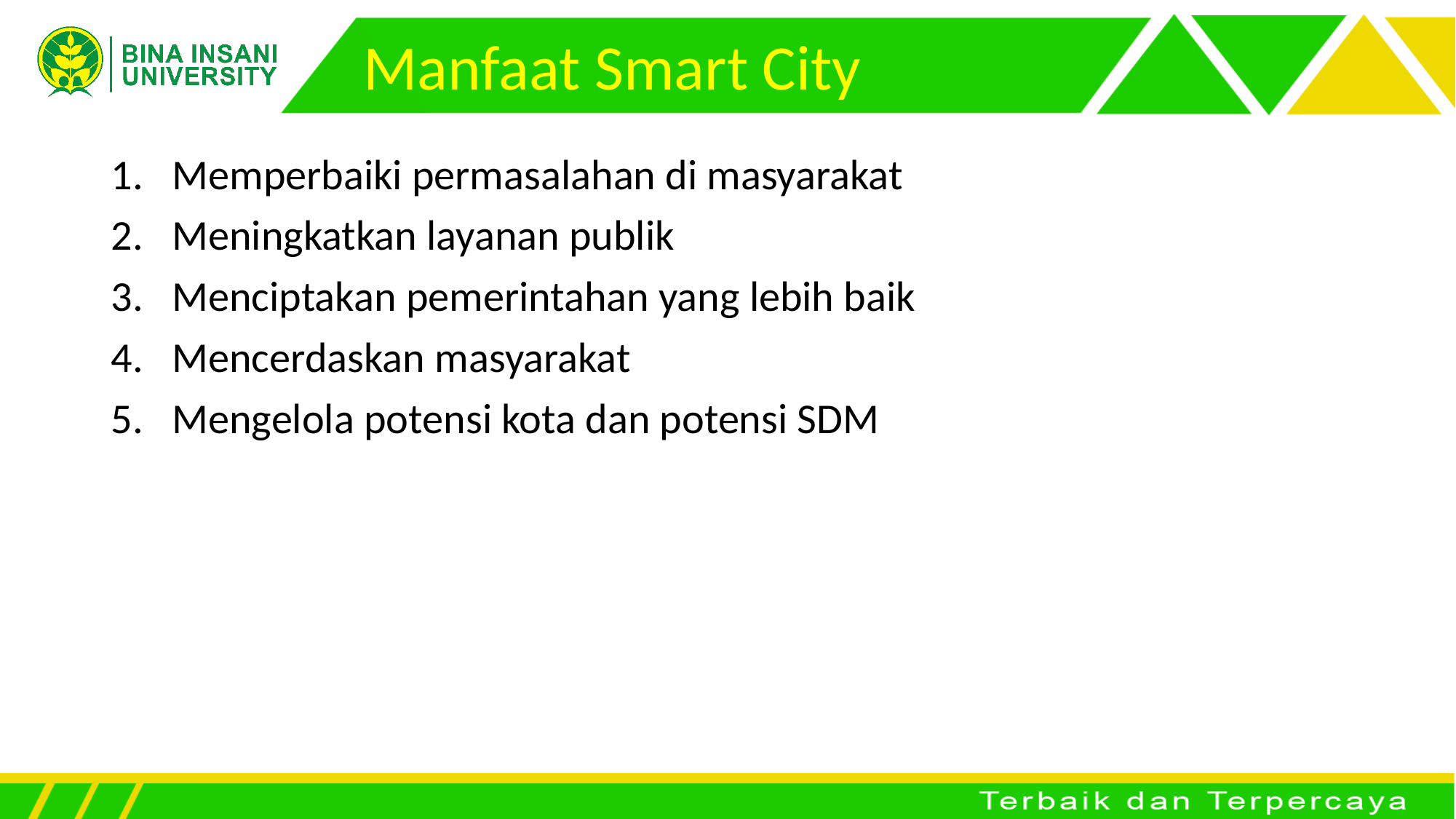

# Manfaat Smart City
Memperbaiki permasalahan di masyarakat
Meningkatkan layanan publik
Menciptakan pemerintahan yang lebih baik
Mencerdaskan masyarakat
Mengelola potensi kota dan potensi SDM